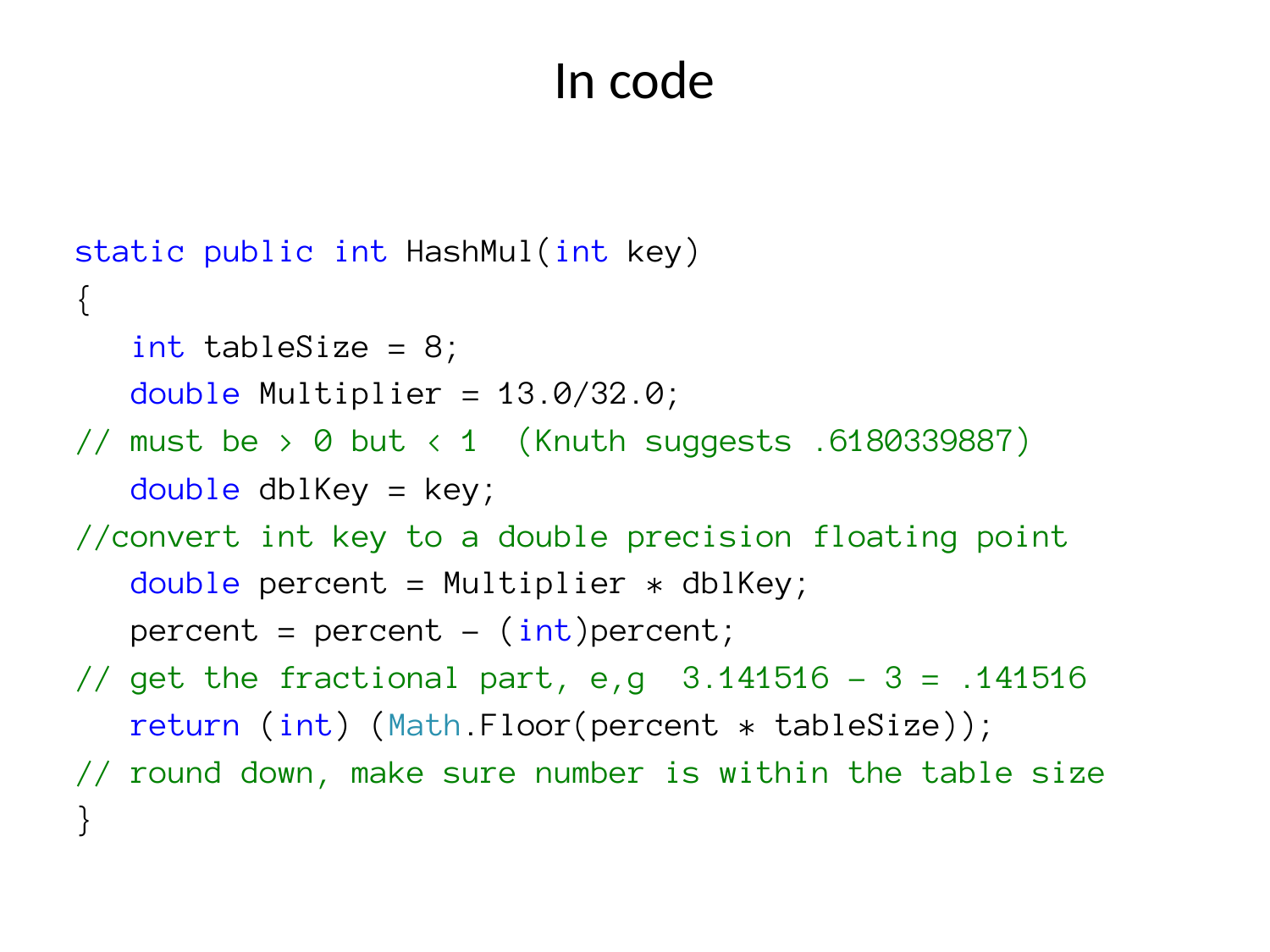

# In code
static public int HashMul(int key)
{
   int tableSize = 8;
   double Multiplier = 13.0/32.0;
// must be > 0 but < 1  (Knuth suggests .6180339887)
   double dblKey = key;
//convert int key to a double precision floating point
   double percent = Multiplier * dblKey;
   percent = percent - (int)percent;
// get the fractional part, e,g  3.141516 - 3 = .141516
   return (int) (Math.Floor(percent * tableSize));
// round down, make sure number is within the table size
}